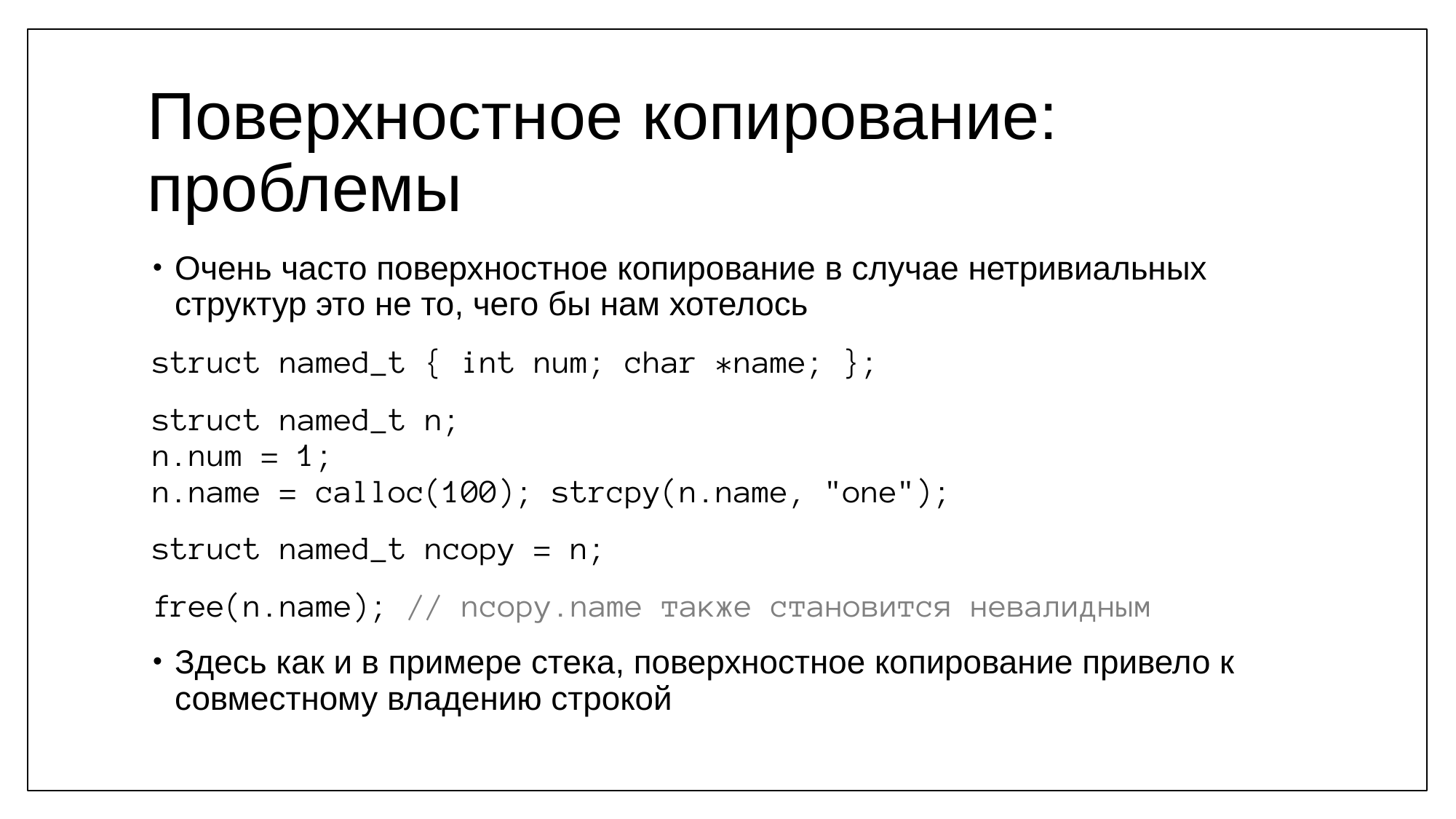

# Поверхностное копирование: проблемы
Очень часто поверхностное копирование в случае нетривиальных структур это не то, чего бы нам хотелось
struct named_t { int num; char *name; };
struct named_t n;
n.num = 1;
n.name = calloc(100); strcpy(n.name, "one");
struct named_t ncopy = n;
free(n.name); // ncopy.name также становится невалидным
Здесь как и в примере стека, поверхностное копирование привело к совместному владению строкой